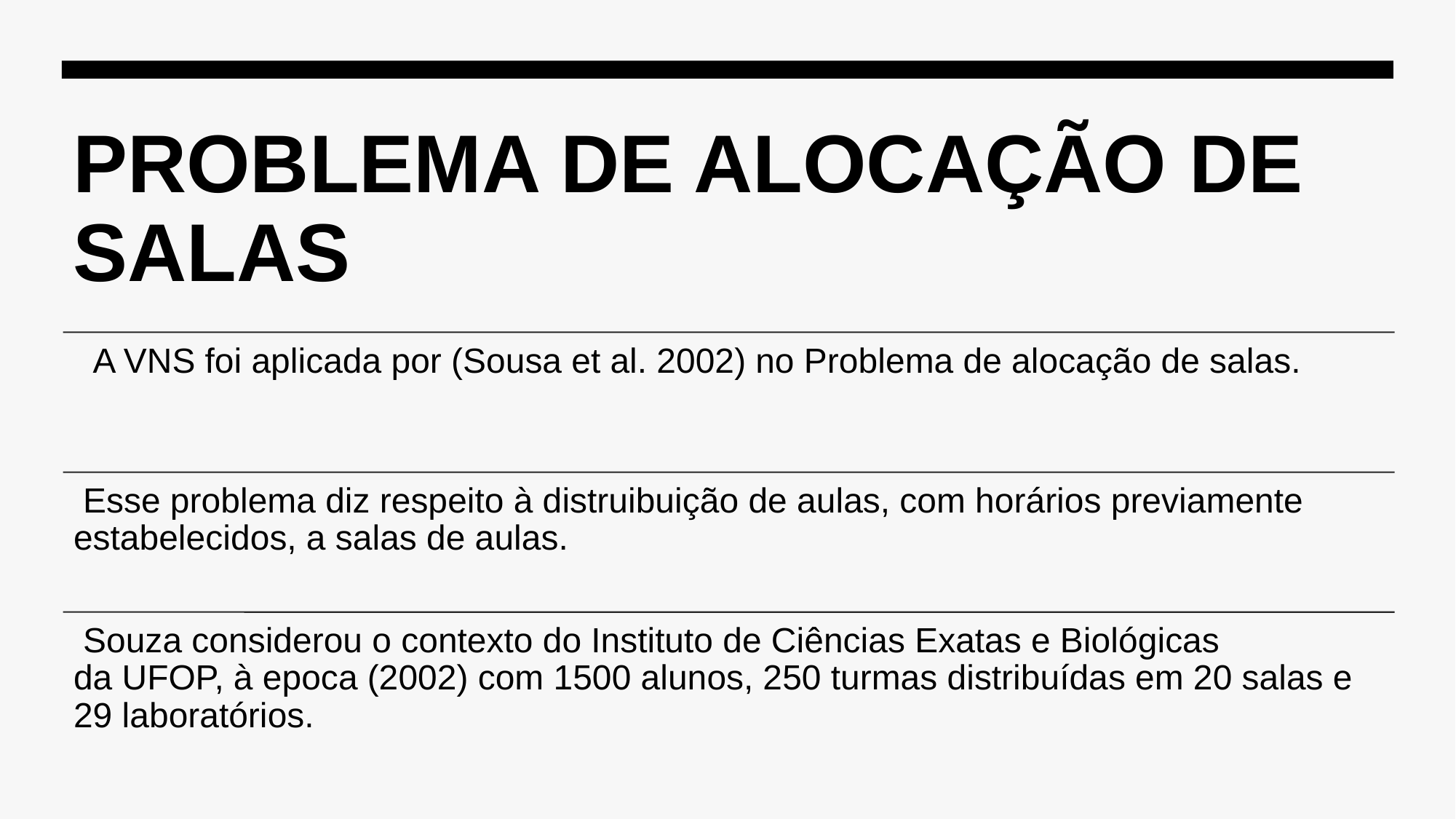

# PROBLEMA DE ALOCAÇÃO DE SALAS
  A VNS foi aplicada por (Sousa et al. 2002) no Problema de alocação de salas.
 Esse problema diz respeito à distruibuição de aulas, com horários previamente estabelecidos, a salas de aulas.
 Souza considerou o contexto do Instituto de Ciências Exatas e Biológicas da UFOP, à epoca (2002) com 1500 alunos, 250 turmas distribuídas em 20 salas e 29 laboratórios.